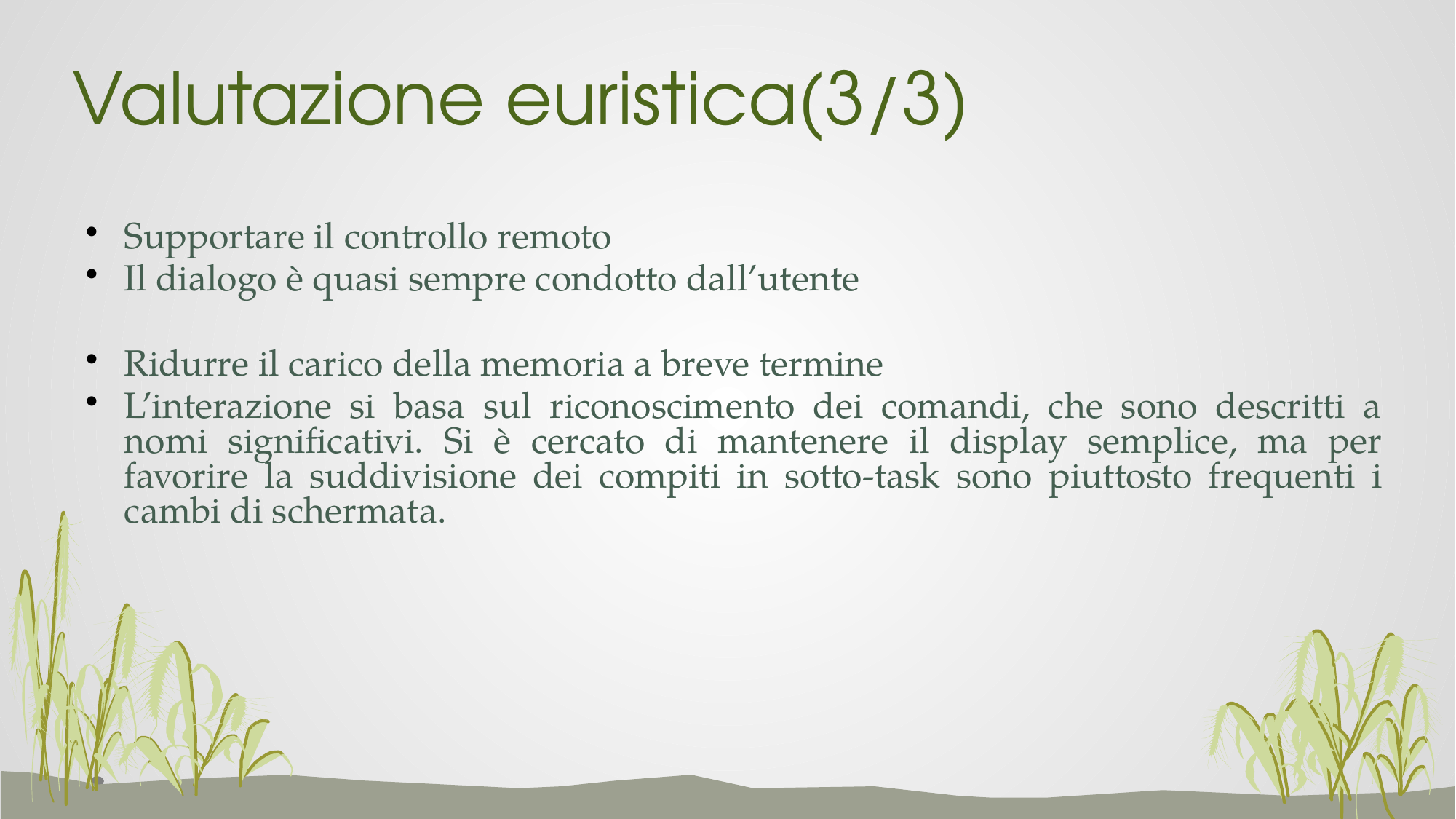

Valutazione euristica(3/3)
Supportare il controllo remoto
Il dialogo è quasi sempre condotto dall’utente

Ridurre il carico della memoria a breve termine
L’interazione si basa sul riconoscimento dei comandi, che sono descritti a nomi significativi. Si è cercato di mantenere il display semplice, ma per favorire la suddivisione dei compiti in sotto-task sono piuttosto frequenti i cambi di schermata.